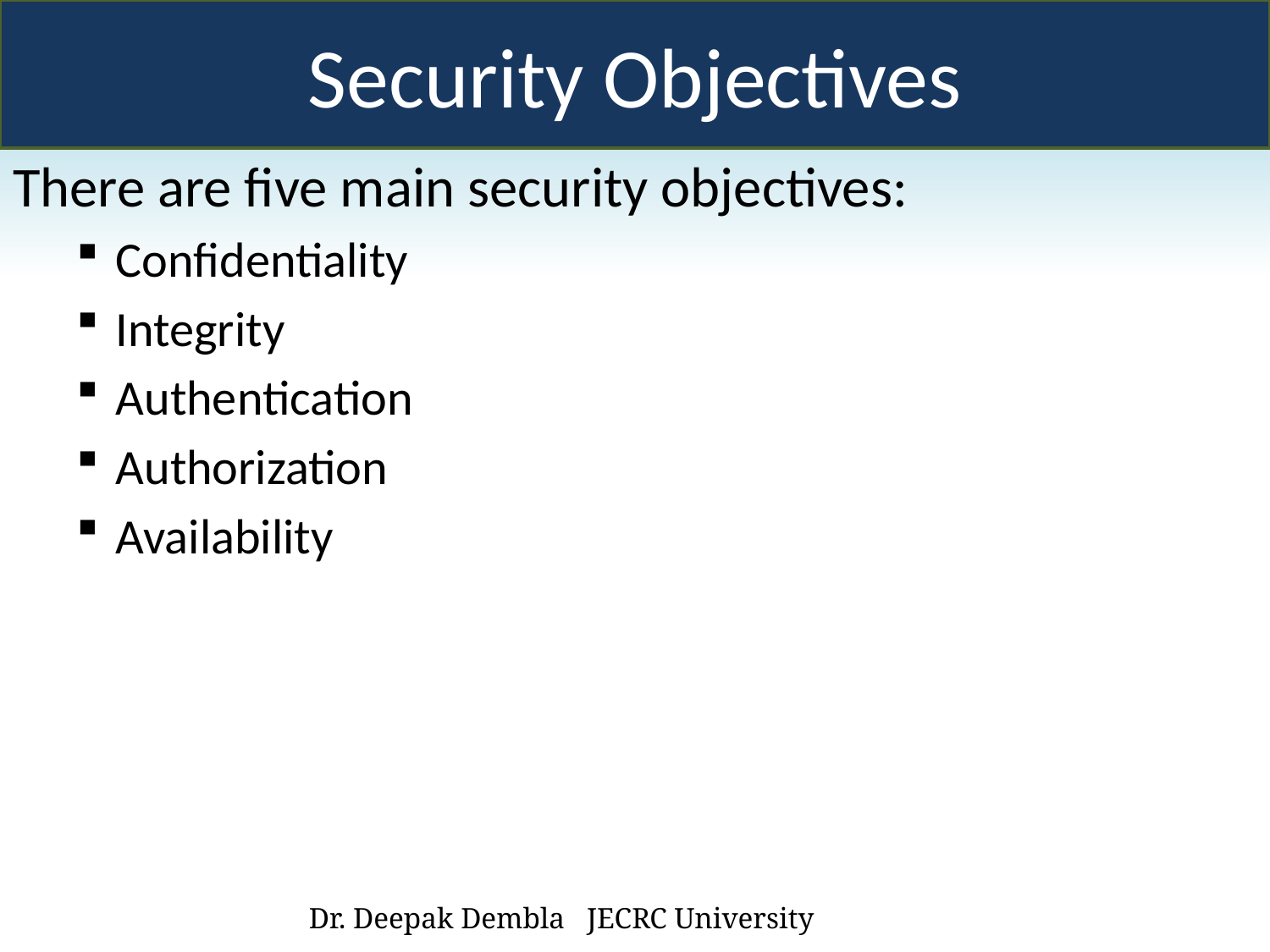

Security Objectives
There are five main security objectives:
Confidentiality
Integrity
Authentication
Authorization
Availability